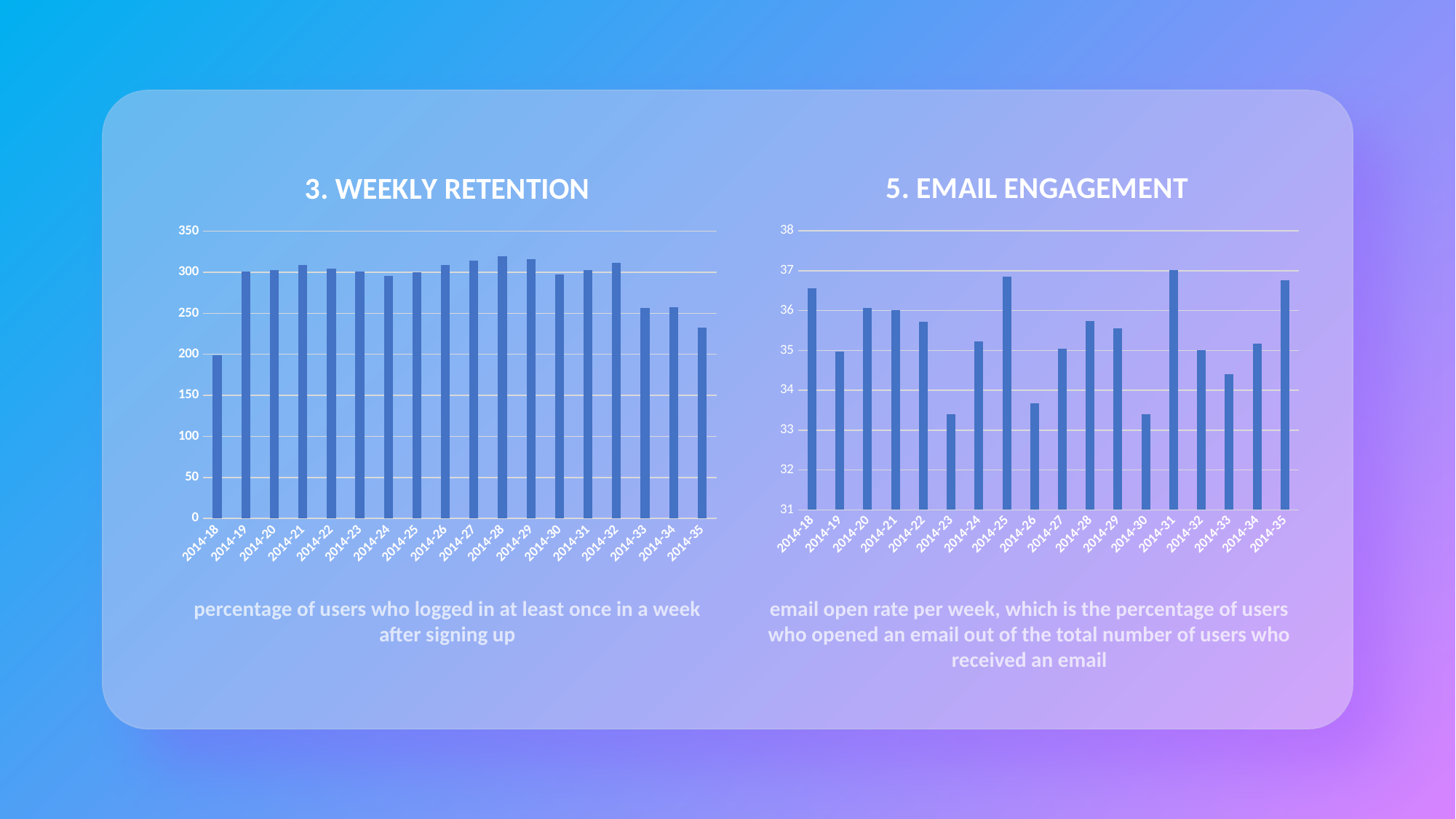

### Chart: 3. WEEKLY RETENTION

| Category | retention_rate |
|---|---|
| 2014-18 | 198.5836 |
| 2014-19 | 301.1429 |
| 2014-20 | 302.2099 |
| 2014-21 | 309.1644 |
| 2014-22 | 304.0984 |
| 2014-23 | 300.7692 |
| 2014-24 | 295.1574 |
| 2014-25 | 299.7625 |
| 2014-26 | 309.1584 |
| 2014-27 | 313.8272 |
| 2014-28 | 319.5755 |
| 2014-29 | 315.7277 |
| 2014-30 | 297.5983 |
| 2014-31 | 302.9412 |
| 2014-32 | 311.8227 |
| 2014-33 | 256.871 |
| 2014-34 | 257.0513 |
| 2014-35 | 232.2957 |

### Chart: 5. EMAIL ENGAGEMENT

| Category | open_rate |
|---|---|
| 2014-18 | 36.5639 |
| 2014-19 | 34.9731 |
| 2014-20 | 36.06 |
| 2014-21 | 36.0044 |
| 2014-22 | 35.7193 |
| 2014-23 | 33.3906 |
| 2014-24 | 35.2314 |
| 2014-25 | 36.8438 |
| 2014-26 | 33.6763 |
| 2014-27 | 35.0394 |
| 2014-28 | 35.7458 |
| 2014-29 | 35.553 |
| 2014-30 | 33.4076 |
| 2014-31 | 37.021 |
| 2014-32 | 35.0119 |
| 2014-33 | 34.4111 |
| 2014-34 | 35.1695 |
| 2014-35 | 36.755 |
percentage of users who logged in at least once in a week after signing up
email open rate per week, which is the percentage of users who opened an email out of the total number of users who received an email